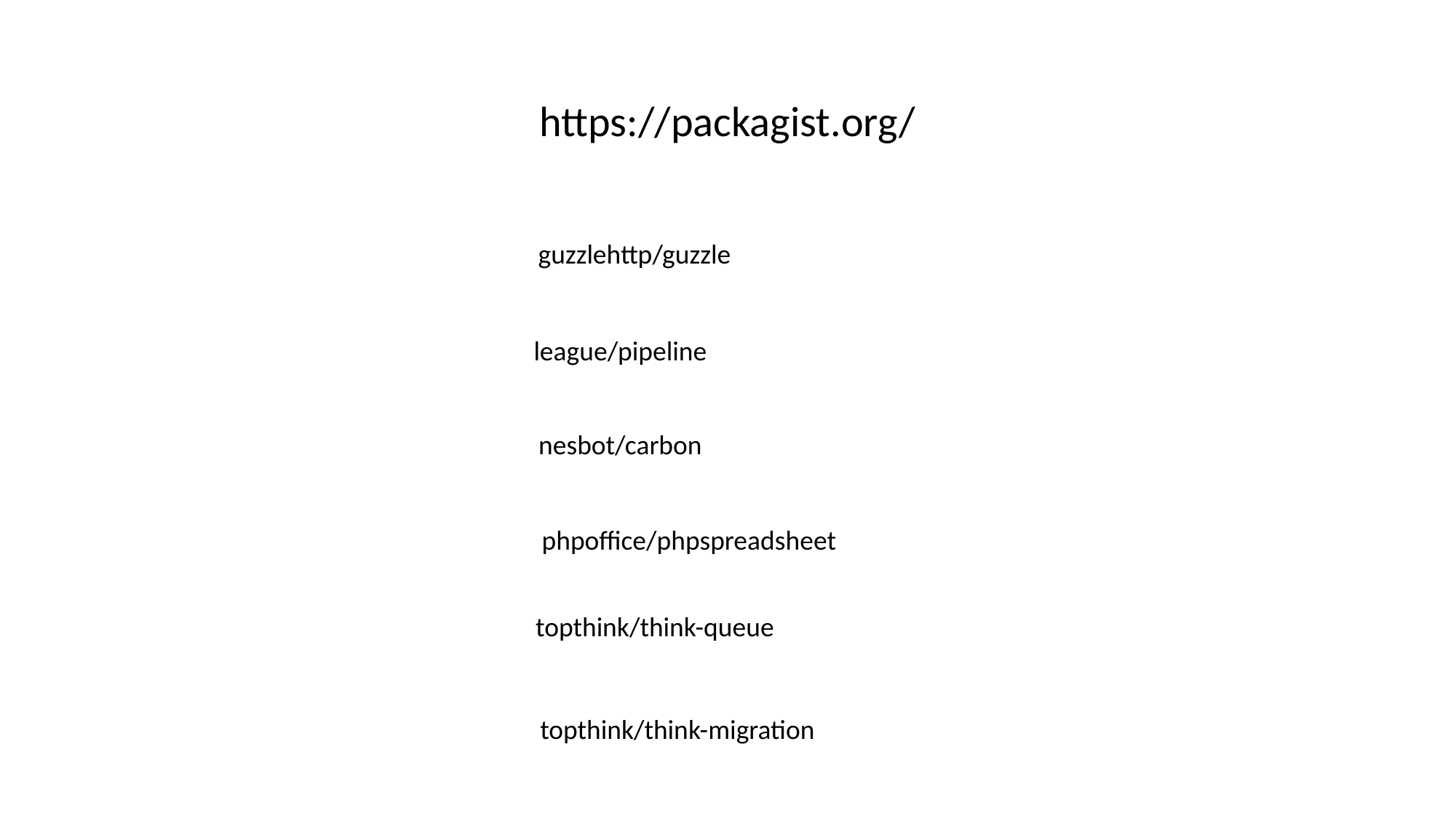

# https://packagist.org/
guzzlehttp/guzzle
league/pipeline
nesbot/carbon
phpoffice/phpspreadsheet
topthink/think-queue
topthink/think-migration